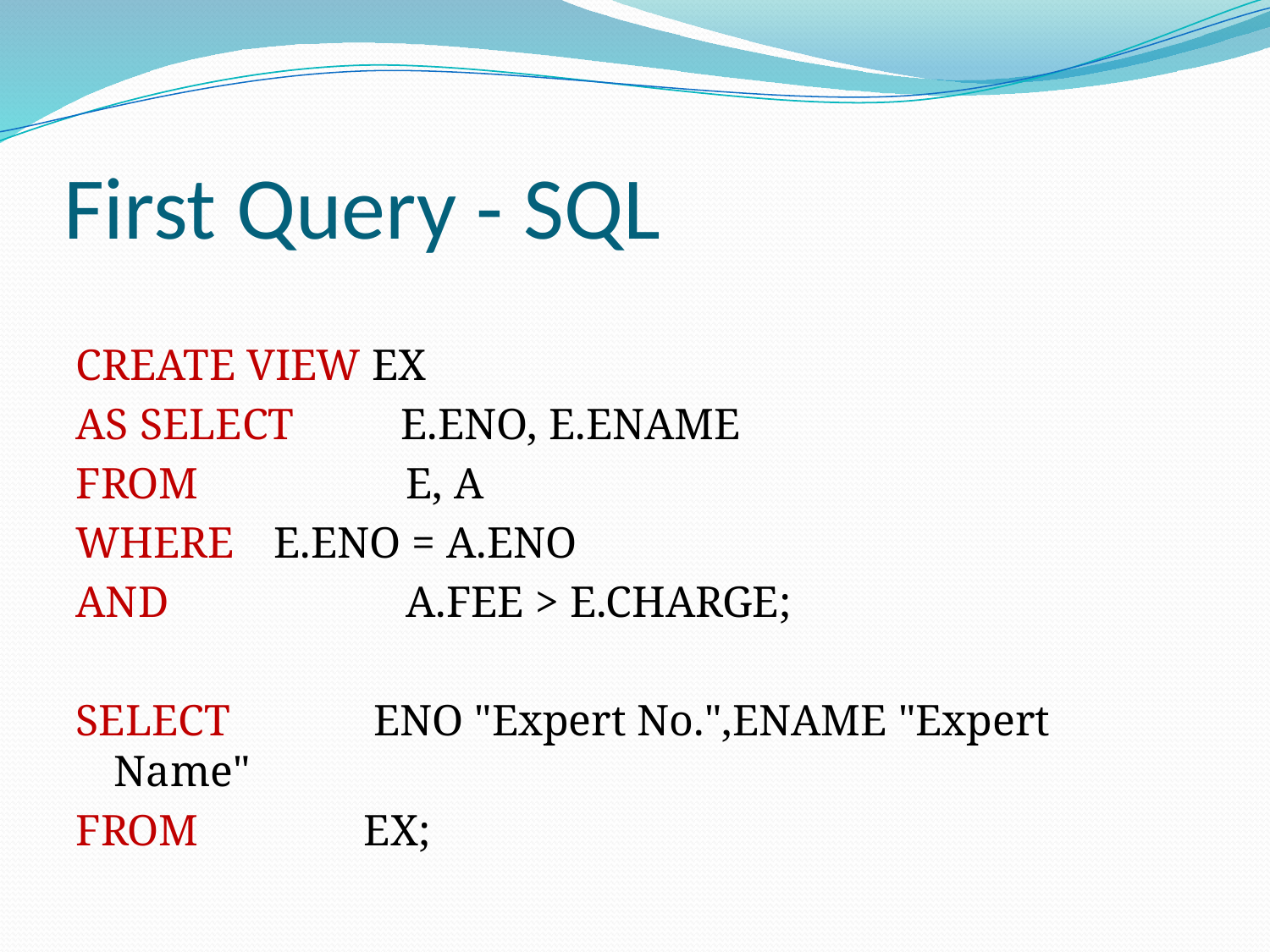

# First Query - SQL

CREATE VIEW EX
AS SELECT 	   E.ENO, E.ENAME
FROM	               E, A
WHERE	   E.ENO = A.ENO
AND	               A.FEE > E.CHARGE;

SELECT             ENO "Expert No.",ENAME "Expert Name"
FROM               EX;